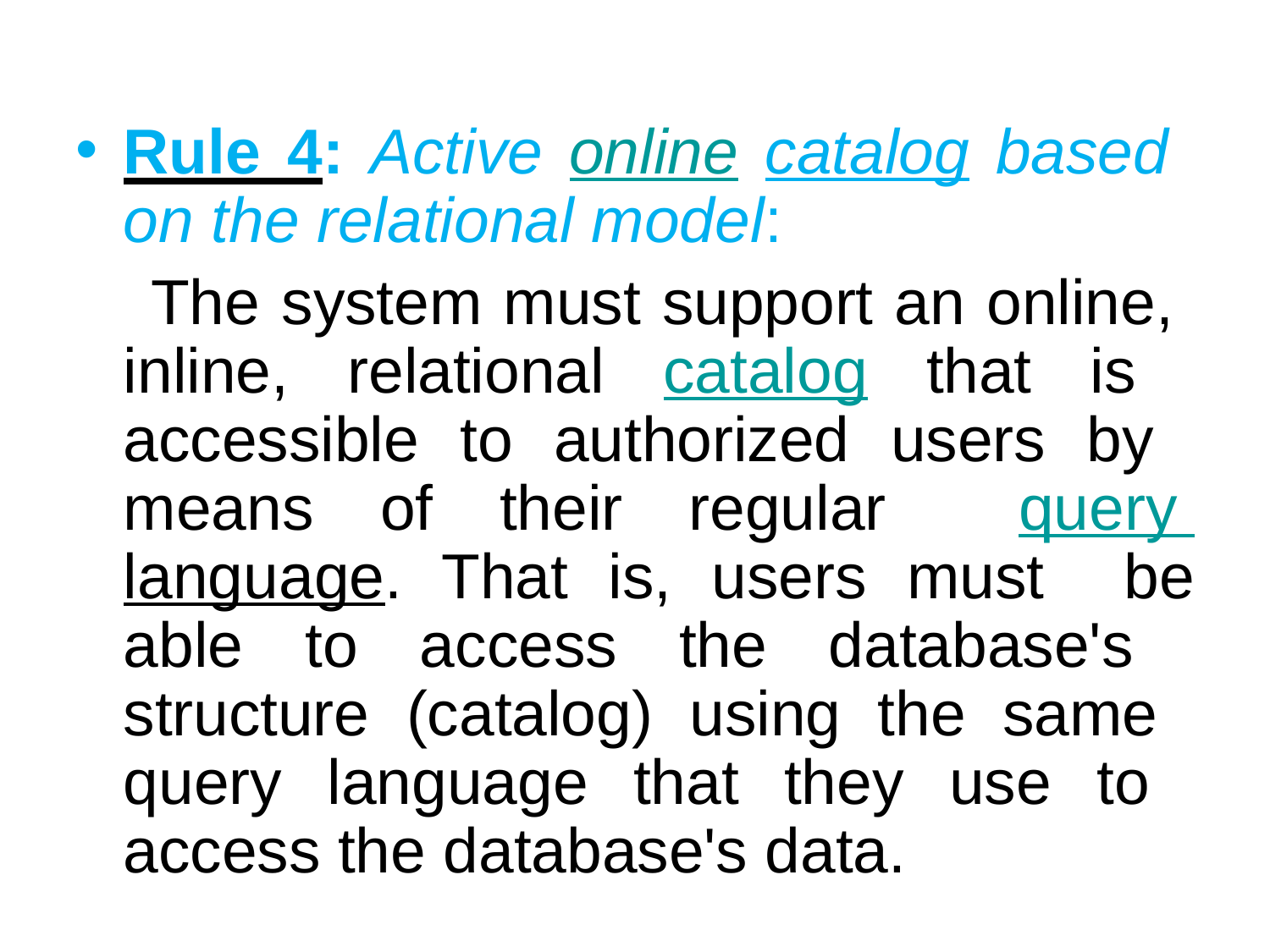

Rule 4: Active online catalog based  on the relational model:
The system must support an online,  inline, relational catalog that is  accessible to authorized users by  means of their regular  query language. That is, users must  be able to access the database's  structure (catalog) using the same  query language that they use to  access the database's data.